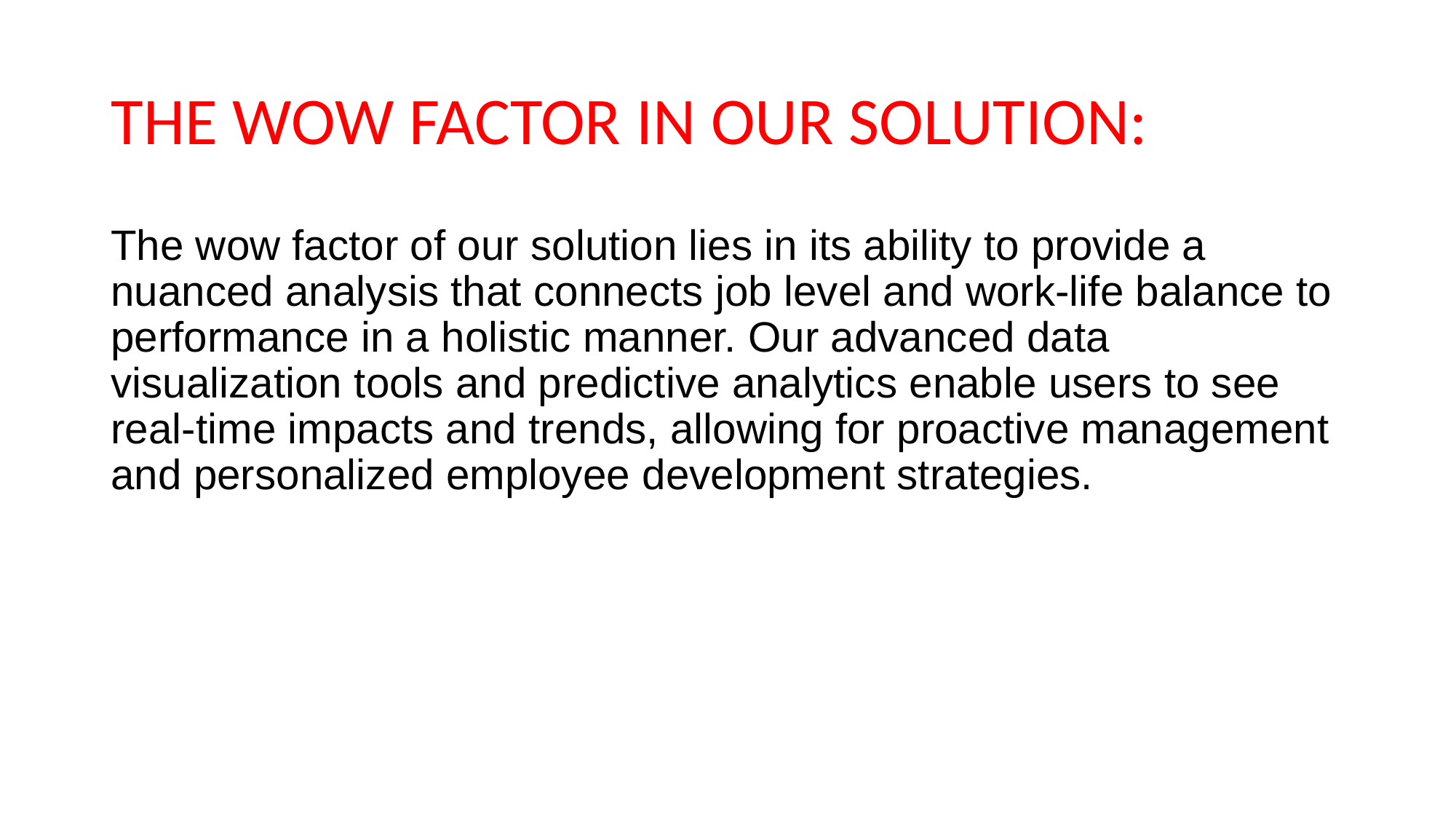

# THE WOW FACTOR IN OUR SOLUTION:
The wow factor of our solution lies in its ability to provide a nuanced analysis that connects job level and work-life balance to performance in a holistic manner. Our advanced data visualization tools and predictive analytics enable users to see real-time impacts and trends, allowing for proactive management and personalized employee development strategies.